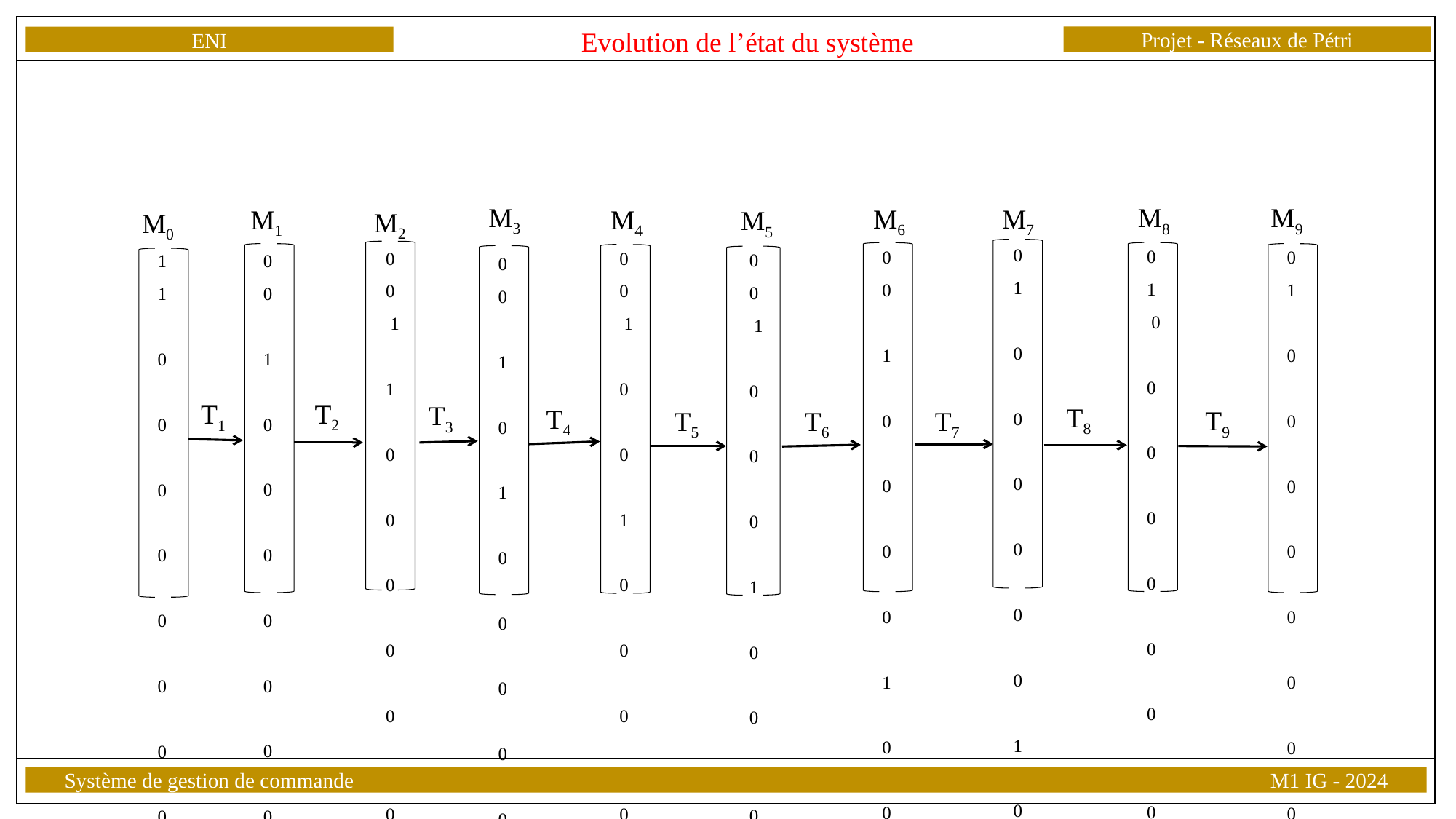

Projet - Réseaux de Pétri
ENI
Système de gestion de commande									 M1 IG - 2024
Evolution de l’état du système
M3
M8
M9
M6
M7
M1
M4
M5

0
1
0
0
0
0
0
0
1
0
0

0
0    1
1
0
0
0
0
0
0
0

0
1    0
0
0
0
0
0
0
1
0
M2
M0

0
0
1
0
0
0
0
1
0
0
0

0
1
0
0
0
0
0
0
0
0
1

0
0    1
0
0
1
0
0
0
0
0

0
0    1
0
0
0
1
0
0
0
0

0
0
1
0
0
0
0
0
0
0
0

1
1
0
0
0
0
0
0
0
0
0

0
0
1
0
1
0
0
0
0
0
0

T2
T1
T3
T8
T4
T9
T5
T6
T7